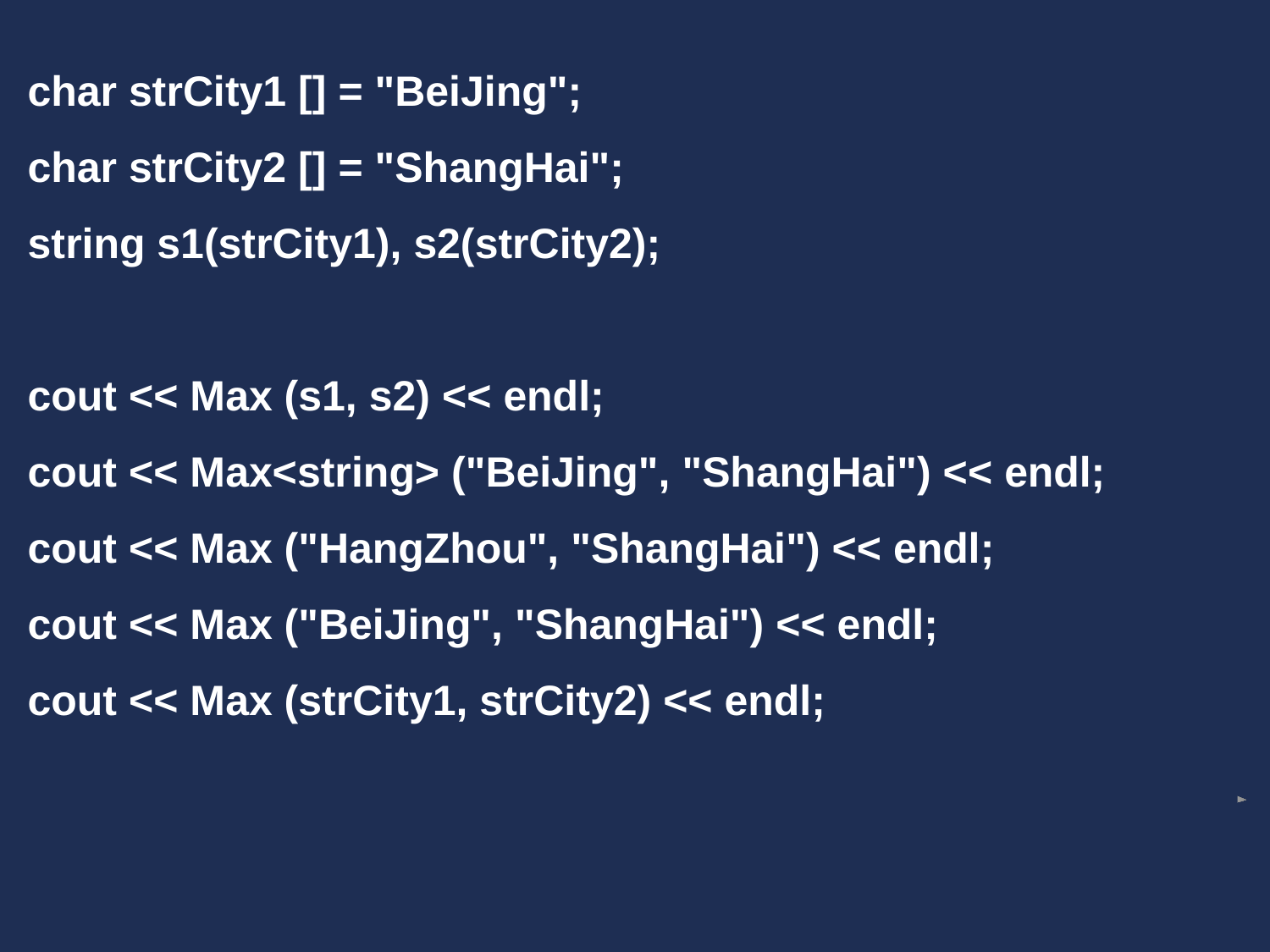

char strCity1 [] = "BeiJing";
char strCity2 [] = "ShangHai";
string s1(strCity1), s2(strCity2);

cout << Max (s1, s2) << endl;
cout << Max<string> ("BeiJing", "ShangHai") << endl;
cout << Max ("HangZhou", "ShangHai") << endl;
cout << Max ("BeiJing", "ShangHai") << endl;
cout << Max (strCity1, strCity2) << endl;